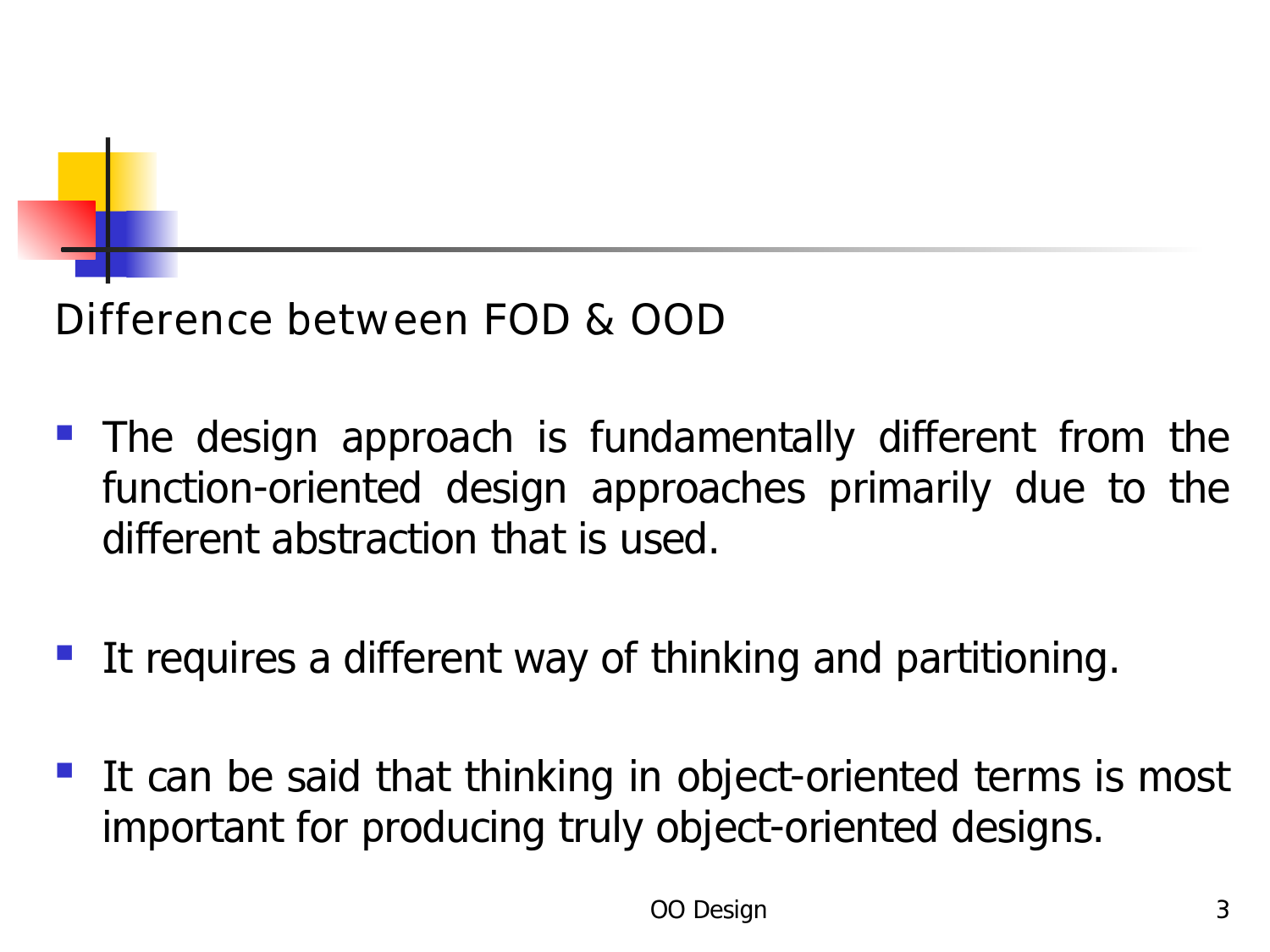

#
Difference between FOD & OOD

The design approach is fundamentally different from the function-oriented design approaches primarily due to the different abstraction that is used.

It requires a different way of thinking and partitioning.

It can be said that thinking in object-oriented terms is most important for producing truly object-oriented designs.
OO Design
3